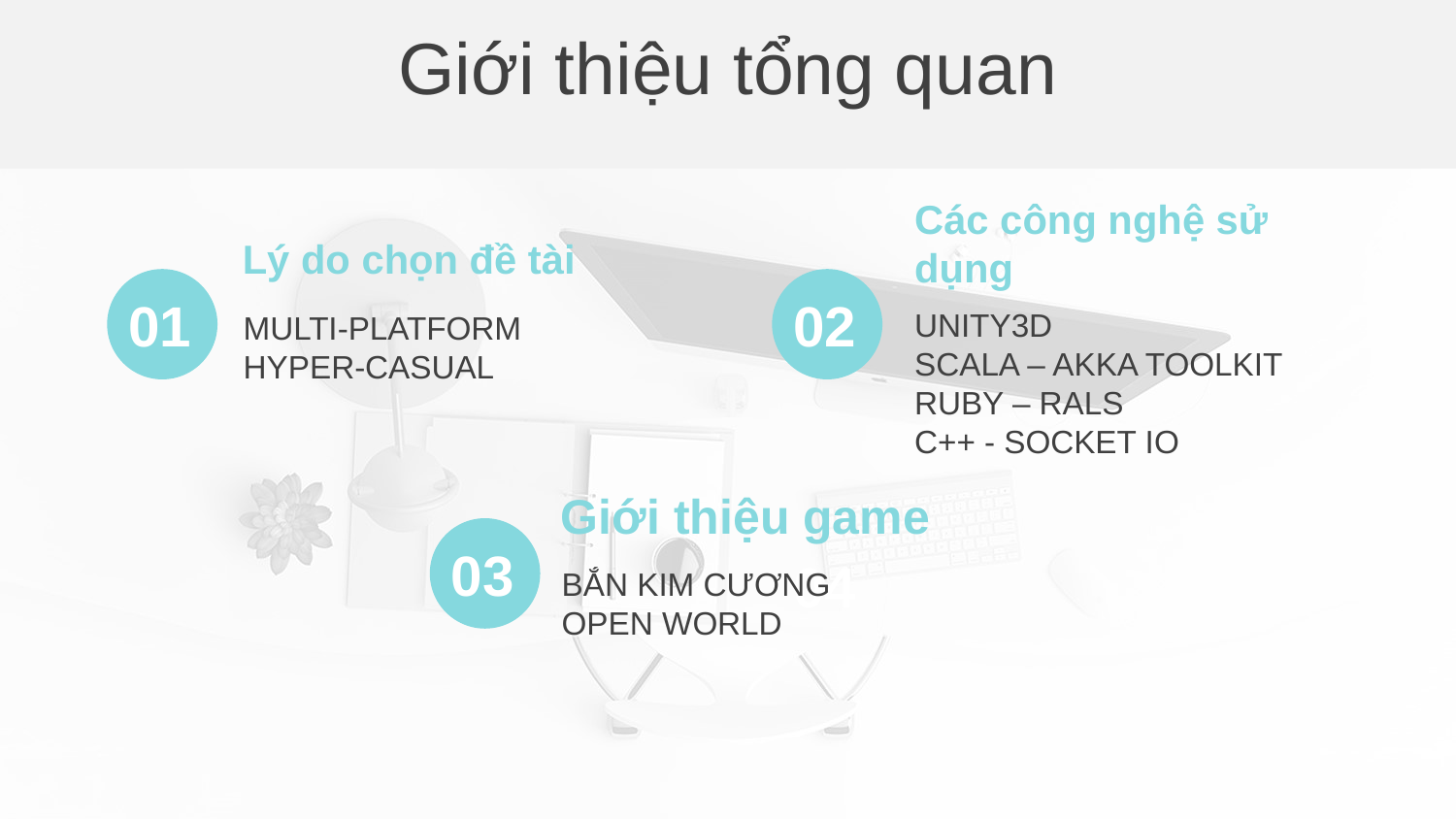

Giới thiệu tổng quan
Các công nghệ sử dụng
UNITY3D
SCALA – AKKA TOOLKIT
RUBY – RALS
C++ - SOCKET IO
Lý do chọn đề tài
MULTI-PLATFORM
HYPER-CASUAL

01
02
Giới thiệu game
BẮN KIM CƯƠNG
OPEN WORLD

03
04